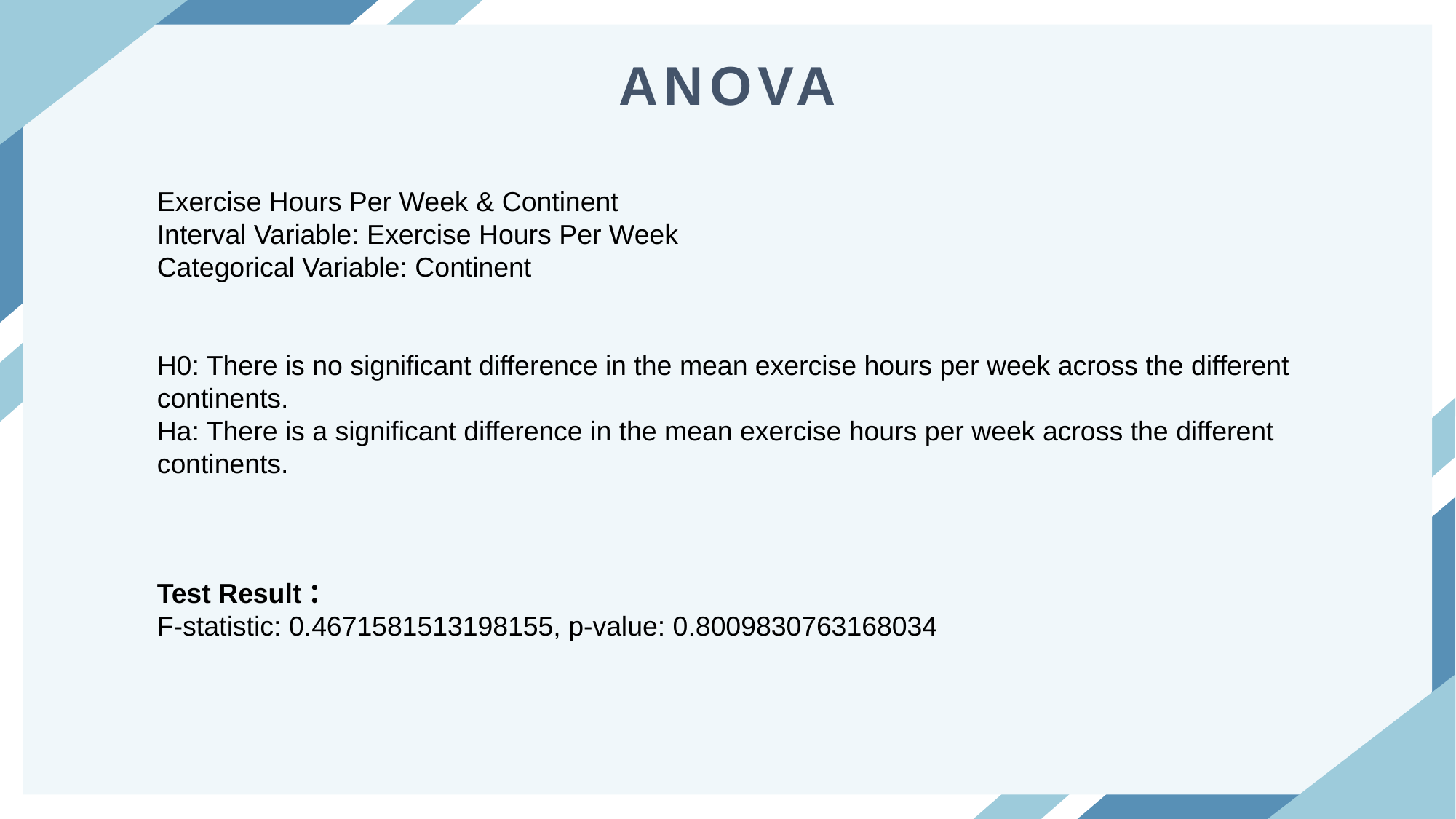

ANOVA
Exercise Hours Per Week & Continent
Interval Variable: Exercise Hours Per Week
Categorical Variable: Continent

H0: There is no significant difference in the mean exercise hours per week across the different continents.
Ha: There is a significant difference in the mean exercise hours per week across the different continents.

Test Result：
F-statistic: 0.4671581513198155, p-value: 0.8009830763168034